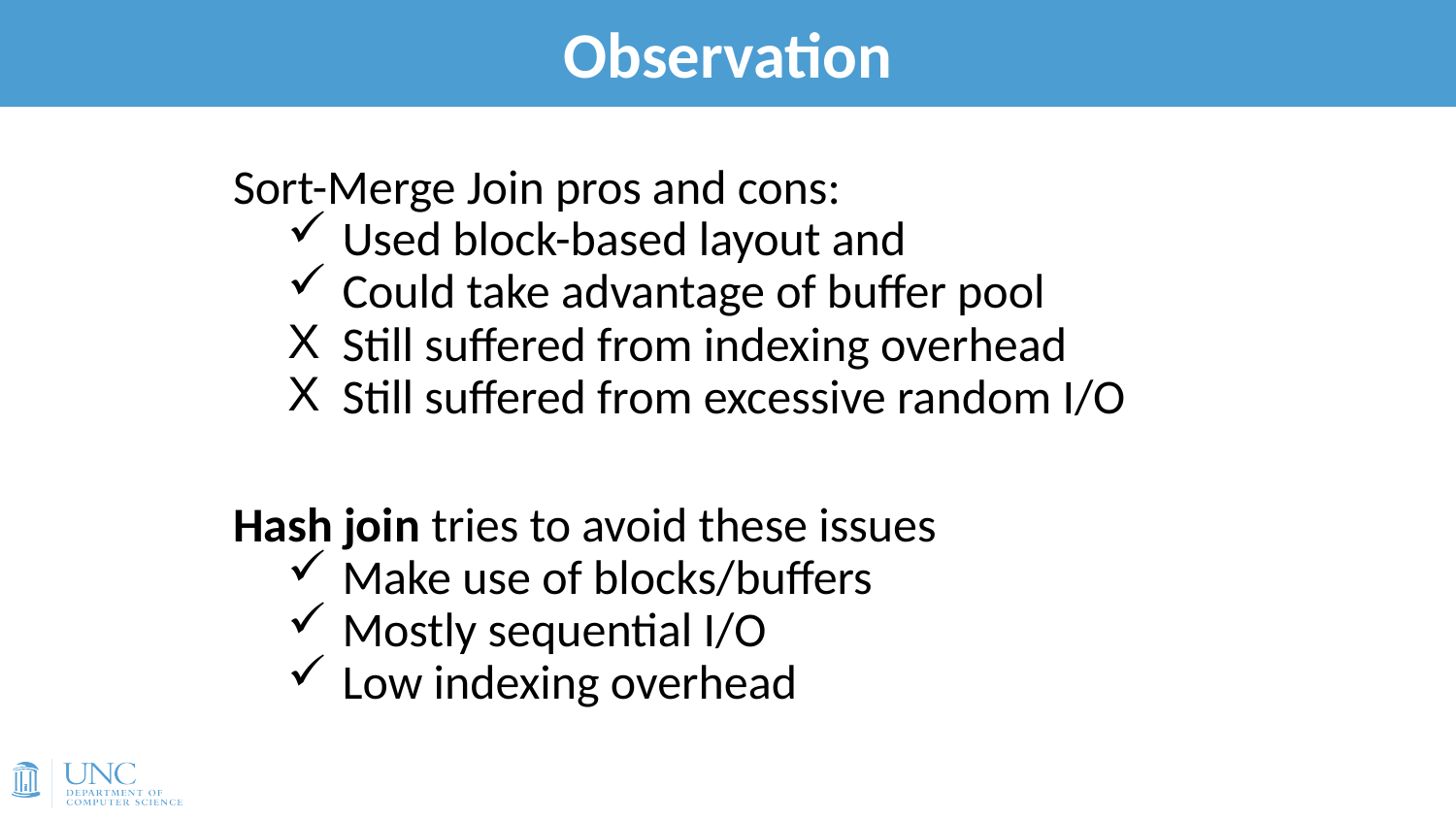

# Observation
34
Sort-Merge Join pros and cons:
Used block-based layout and
Could take advantage of buffer pool
Still suffered from indexing overhead
Still suffered from excessive random I/O

Hash join tries to avoid these issues
Make use of blocks/buffers
Mostly sequential I/O
Low indexing overhead